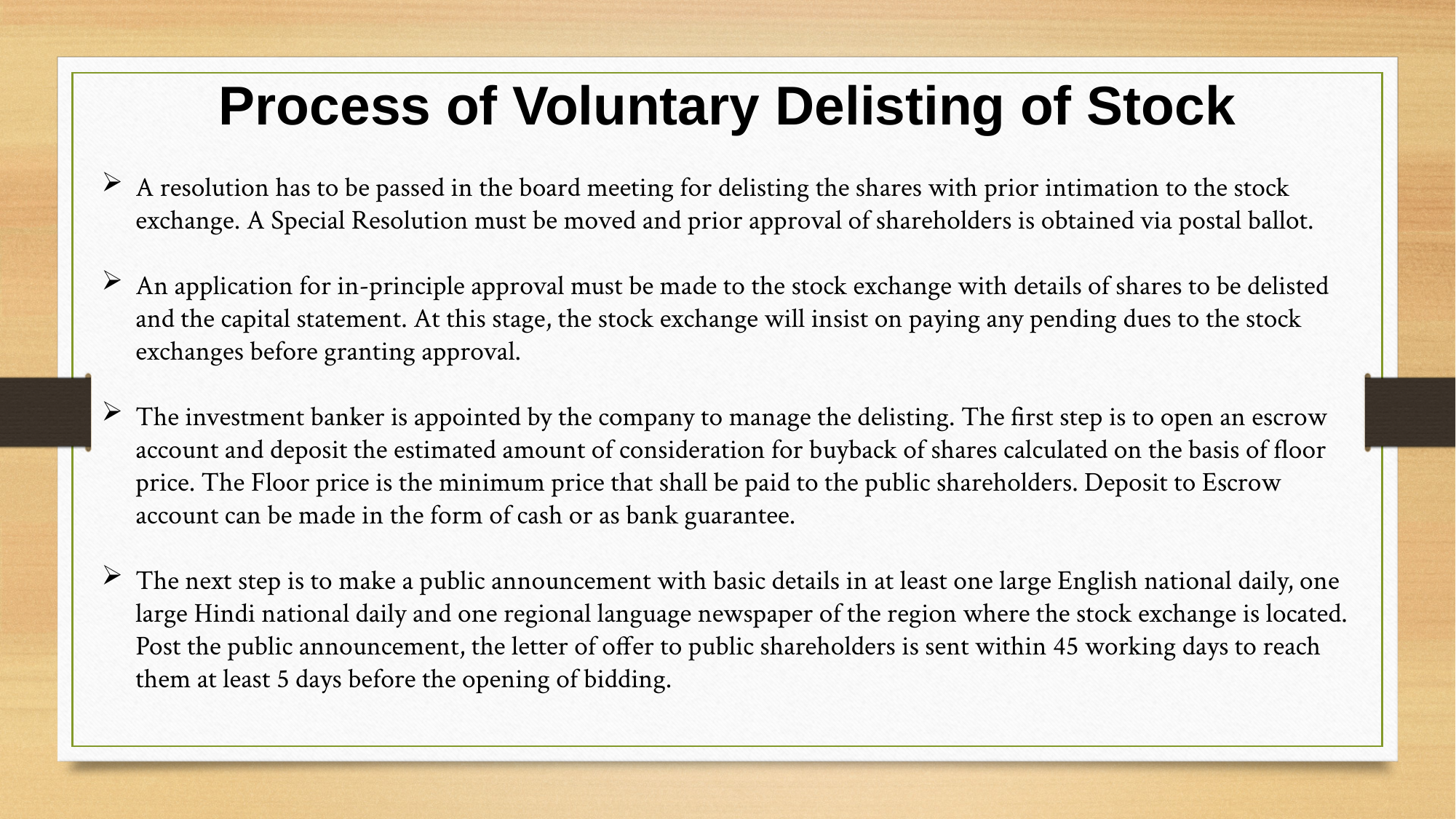

Process of Voluntary Delisting of Stock

A resolution has to be passed in the board meeting for delisting the shares with prior intimation to the stock exchange. A Special Resolution must be moved and prior approval of shareholders is obtained via postal ballot.

An application for in-principle approval must be made to the stock exchange with details of shares to be delisted and the capital statement. At this stage, the stock exchange will insist on paying any pending dues to the stock exchanges before granting approval.

The investment banker is appointed by the company to manage the delisting. The first step is to open an escrow account and deposit the estimated amount of consideration for buyback of shares calculated on the basis of floor price. The Floor price is the minimum price that shall be paid to the public shareholders. Deposit to Escrow account can be made in the form of cash or as bank guarantee.

The next step is to make a public announcement with basic details in at least one large English national daily, one large Hindi national daily and one regional language newspaper of the region where the stock exchange is located. Post the public announcement, the letter of offer to public shareholders is sent within 45 working days to reach them at least 5 days before the opening of bidding.